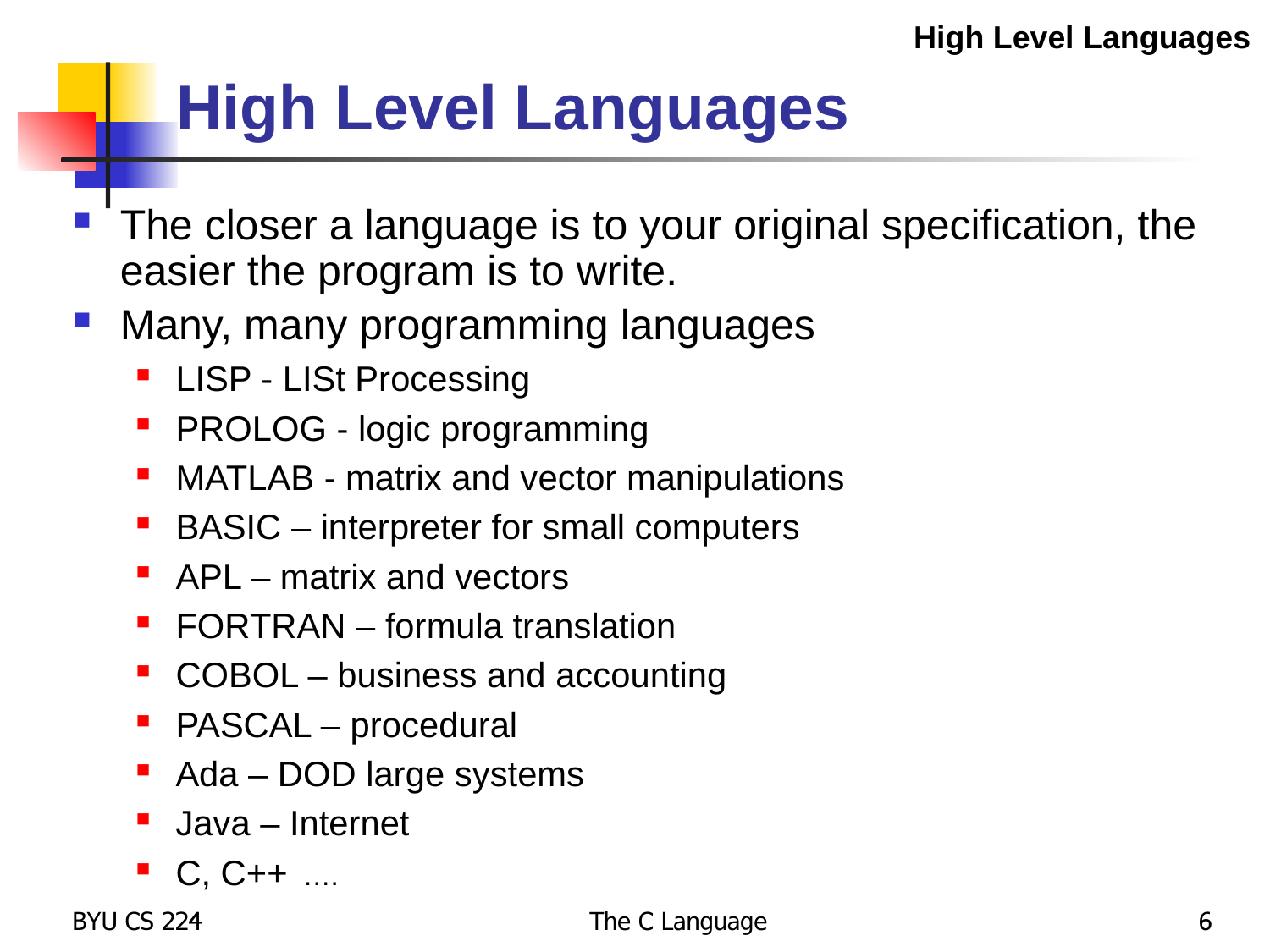

High Level Languages
# High Level Languages
The closer a language is to your original specification, the easier the program is to write.
Many, many programming languages
LISP - LISt Processing
PROLOG - logic programming
MATLAB - matrix and vector manipulations
BASIC – interpreter for small computers
APL – matrix and vectors
FORTRAN – formula translation
COBOL – business and accounting
PASCAL – procedural
Ada – DOD large systems
Java – Internet
C, C++	….
BYU CS 224
The C Language
6